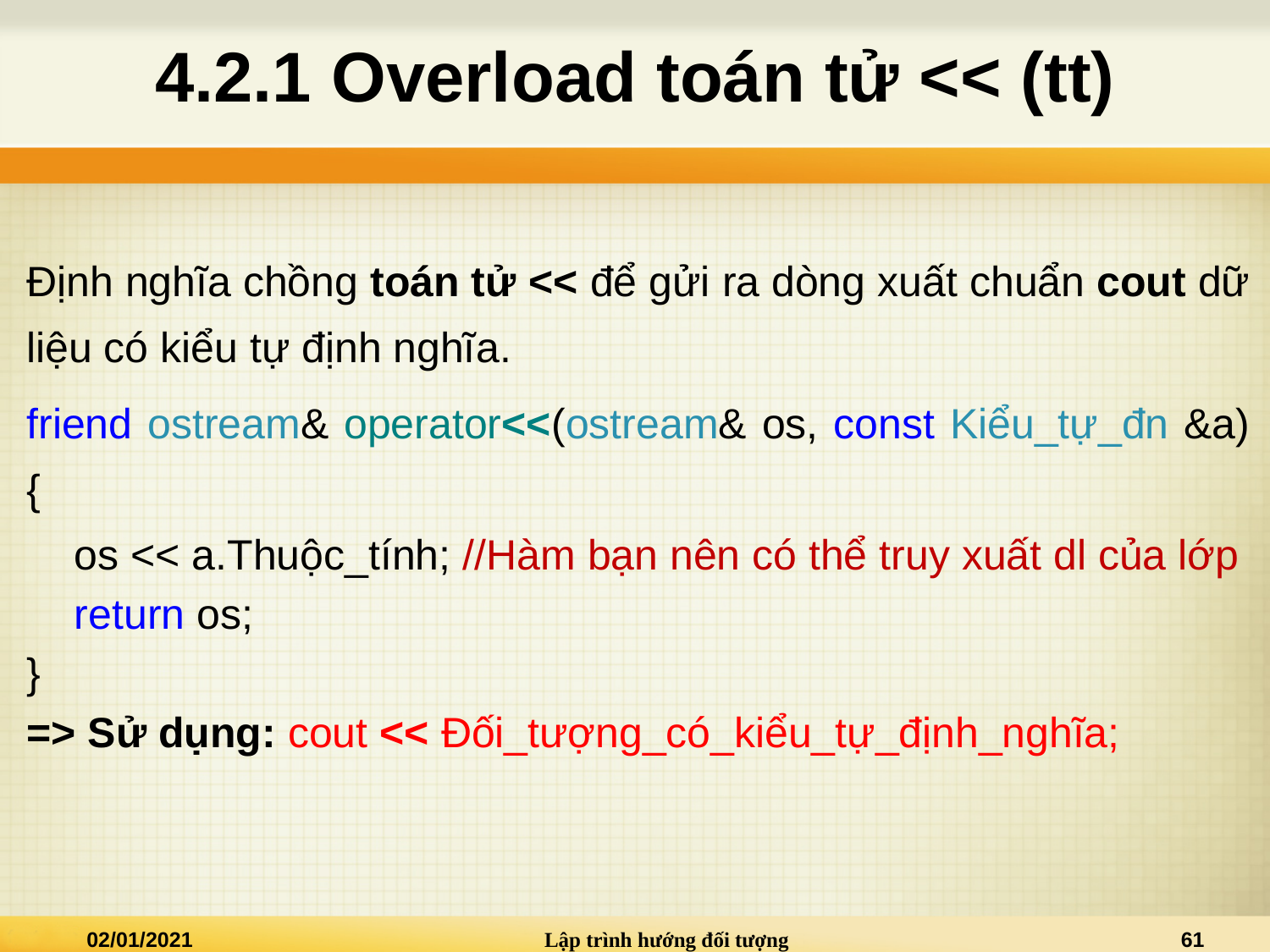

# 4.2.1 Overload toán tử << (tt)
Định nghĩa chồng toán tử << để gửi ra dòng xuất chuẩn cout dữ liệu có kiểu tự định nghĩa.
friend ostream& operator<<(ostream& os, const Kiểu_tự_đn &a) {
os << a.Thuộc_tính; //Hàm bạn nên có thể truy xuất dl của lớp
return os;
}
=> Sử dụng: cout << Đối_tượng_có_kiểu_tự_định_nghĩa;
02/01/2021
Lập trình hướng đối tượng
61